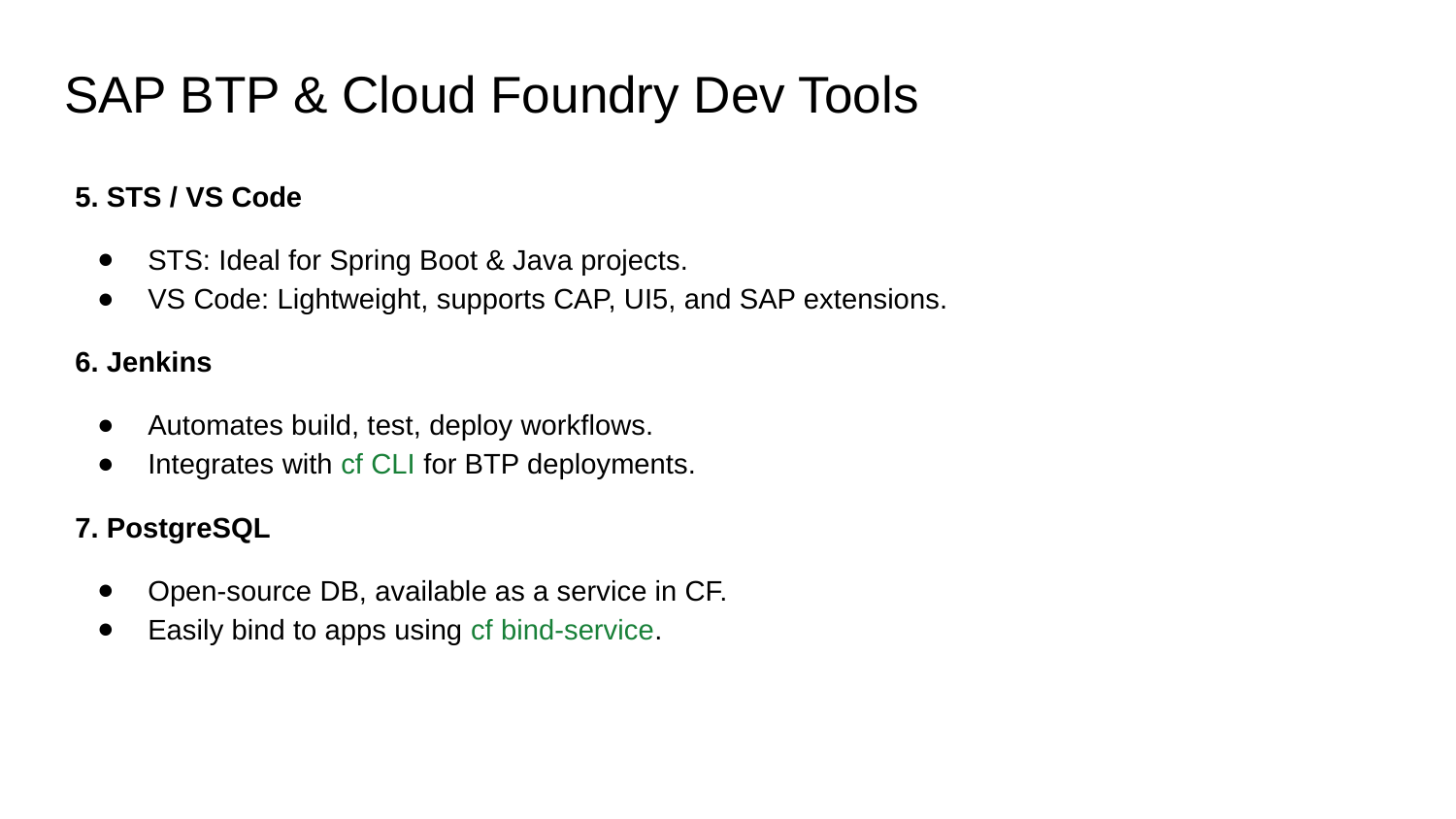

# SAP BTP & Cloud Foundry Dev Tools
5. STS / VS Code
STS: Ideal for Spring Boot & Java projects.
VS Code: Lightweight, supports CAP, UI5, and SAP extensions.
6. Jenkins
Automates build, test, deploy workflows.
Integrates with cf CLI for BTP deployments.
7. PostgreSQL
Open-source DB, available as a service in CF.
Easily bind to apps using cf bind-service.